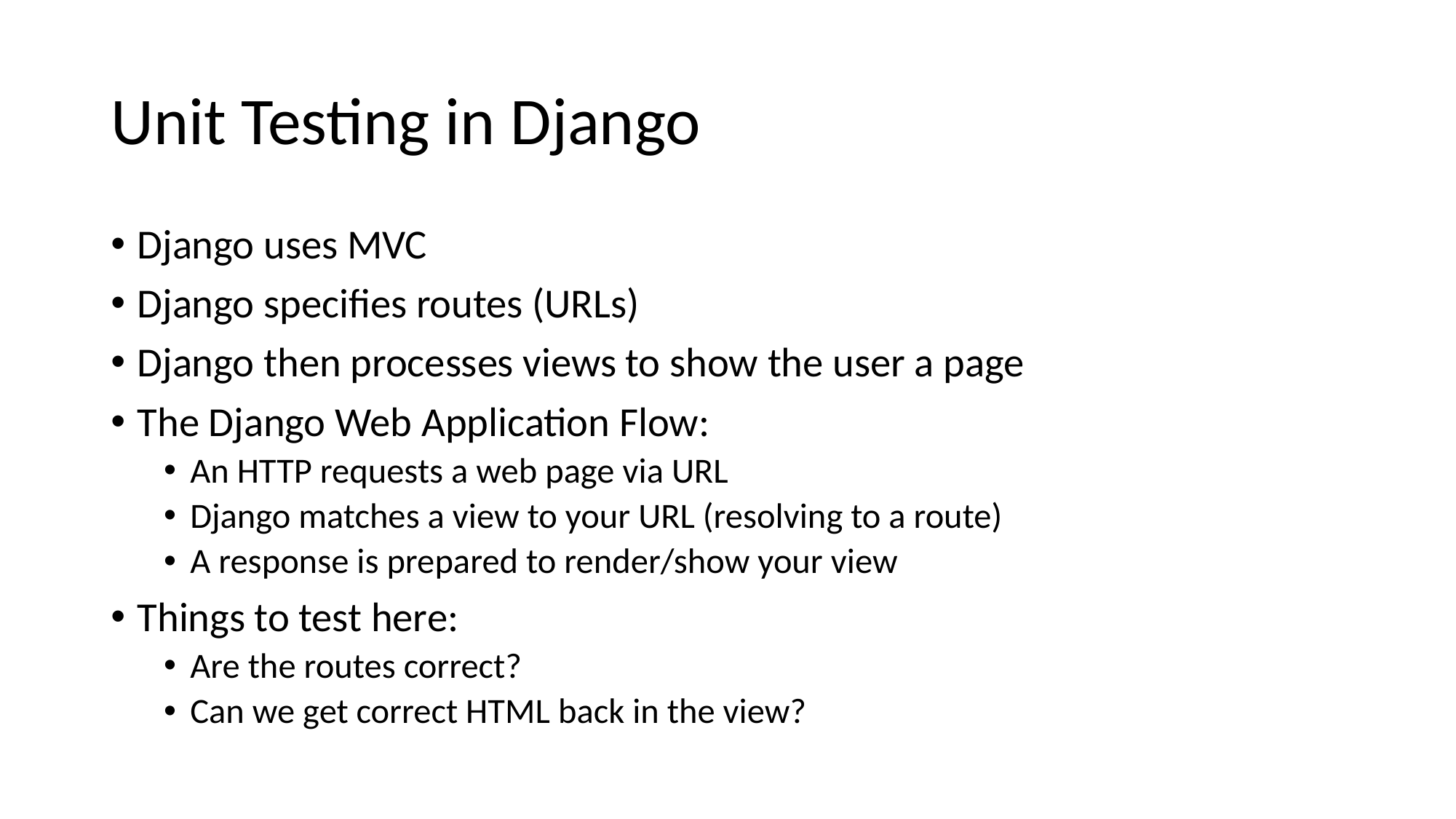

# Unit Testing in Django
Django uses MVC
Django specifies routes (URLs)
Django then processes views to show the user a page
The Django Web Application Flow:
An HTTP requests a web page via URL
Django matches a view to your URL (resolving to a route)
A response is prepared to render/show your view
Things to test here:
Are the routes correct?
Can we get correct HTML back in the view?